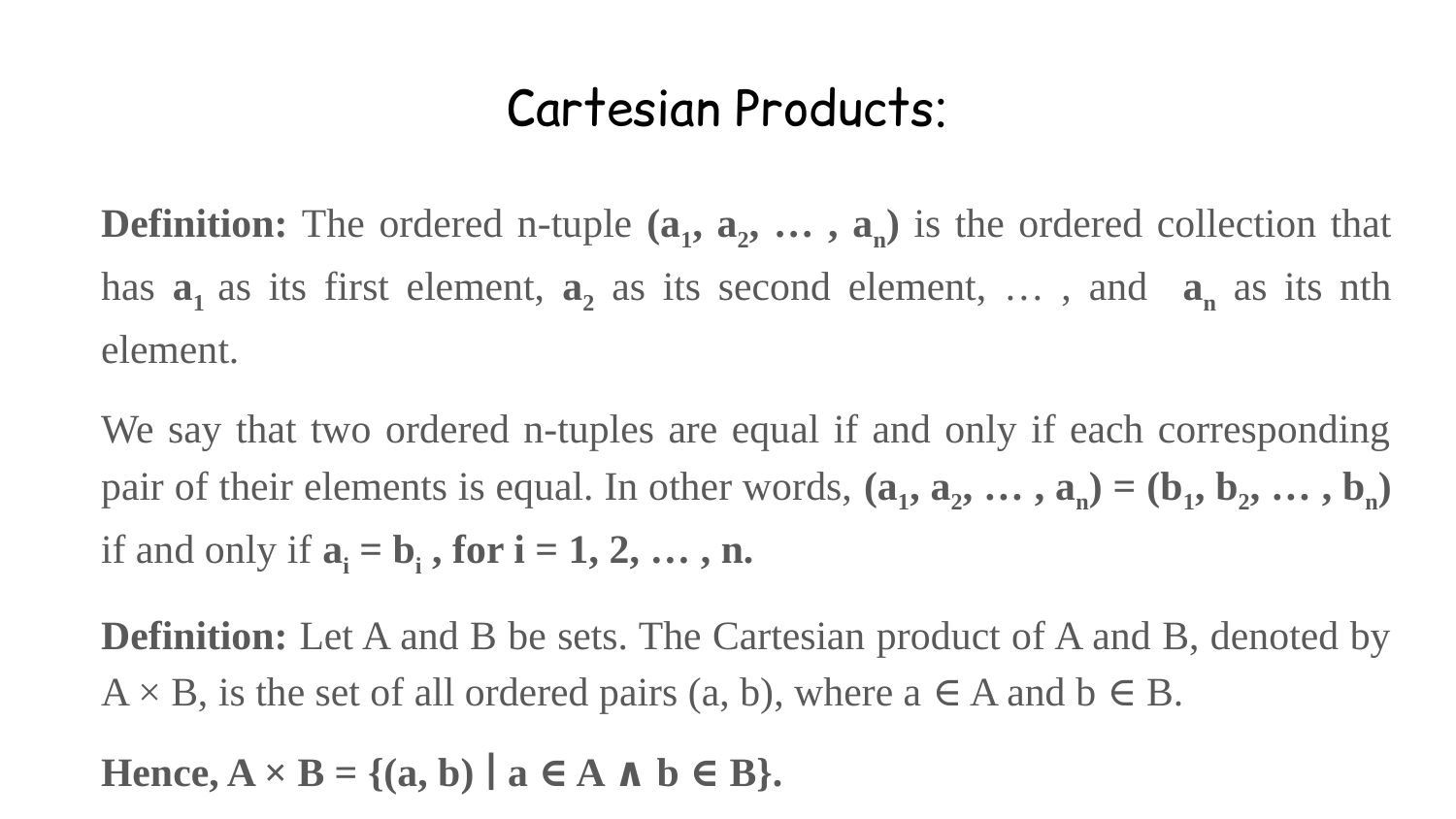

Cartesian Products:
Definition: The ordered n-tuple (a1, a2, … , an) is the ordered collection that has a1 as its first element, a2 as its second element, … , and  an as its nth element.
We say that two ordered n-tuples are equal if and only if each corresponding pair of their elements is equal. In other words, (a1, a2, … , an) = (b1, b2, … , bn) if and only if ai = bi , for i = 1, 2, … , n.
Definition: Let A and B be sets. The Cartesian product of A and B, denoted by A × B, is the set of all ordered pairs (a, b), where a ∈ A and b ∈ B.
Hence, A × B = {(a, b) ∣ a ∈ A ∧ b ∈ B}.